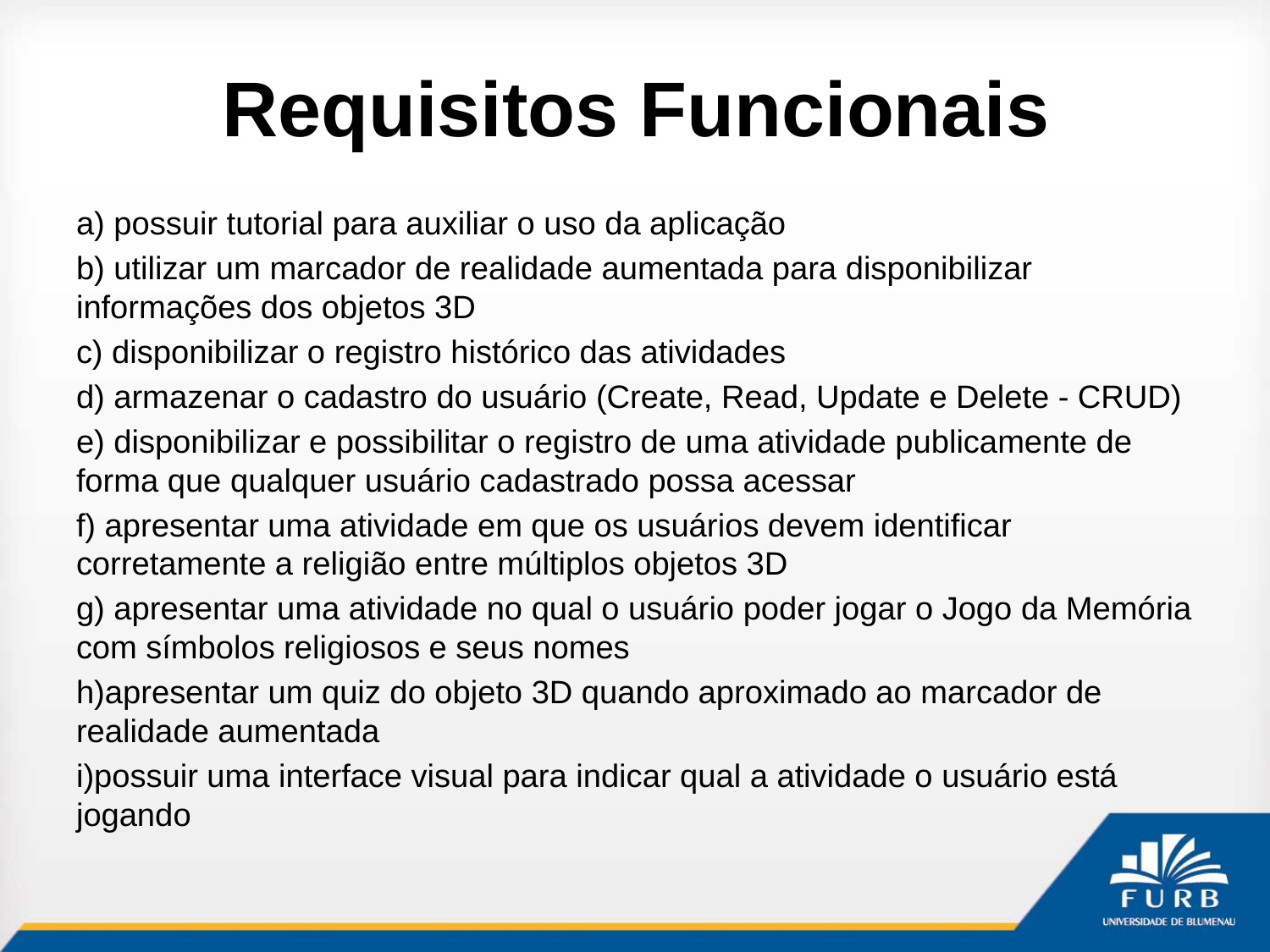

# Requisitos Funcionais
a) possuir tutorial para auxiliar o uso da aplicação
b) utilizar um marcador de realidade aumentada para disponibilizar informações dos objetos 3D
c) disponibilizar o registro histórico das atividades
d) armazenar o cadastro do usuário (Create, Read, Update e Delete - CRUD)
e) disponibilizar e possibilitar o registro de uma atividade publicamente de forma que qualquer usuário cadastrado possa acessar
f) apresentar uma atividade em que os usuários devem identificar corretamente a religião entre múltiplos objetos 3D
g) apresentar uma atividade no qual o usuário poder jogar o Jogo da Memória com símbolos religiosos e seus nomes
h)apresentar um quiz do objeto 3D quando aproximado ao marcador de realidade aumentada
i)possuir uma interface visual para indicar qual a atividade o usuário está jogando